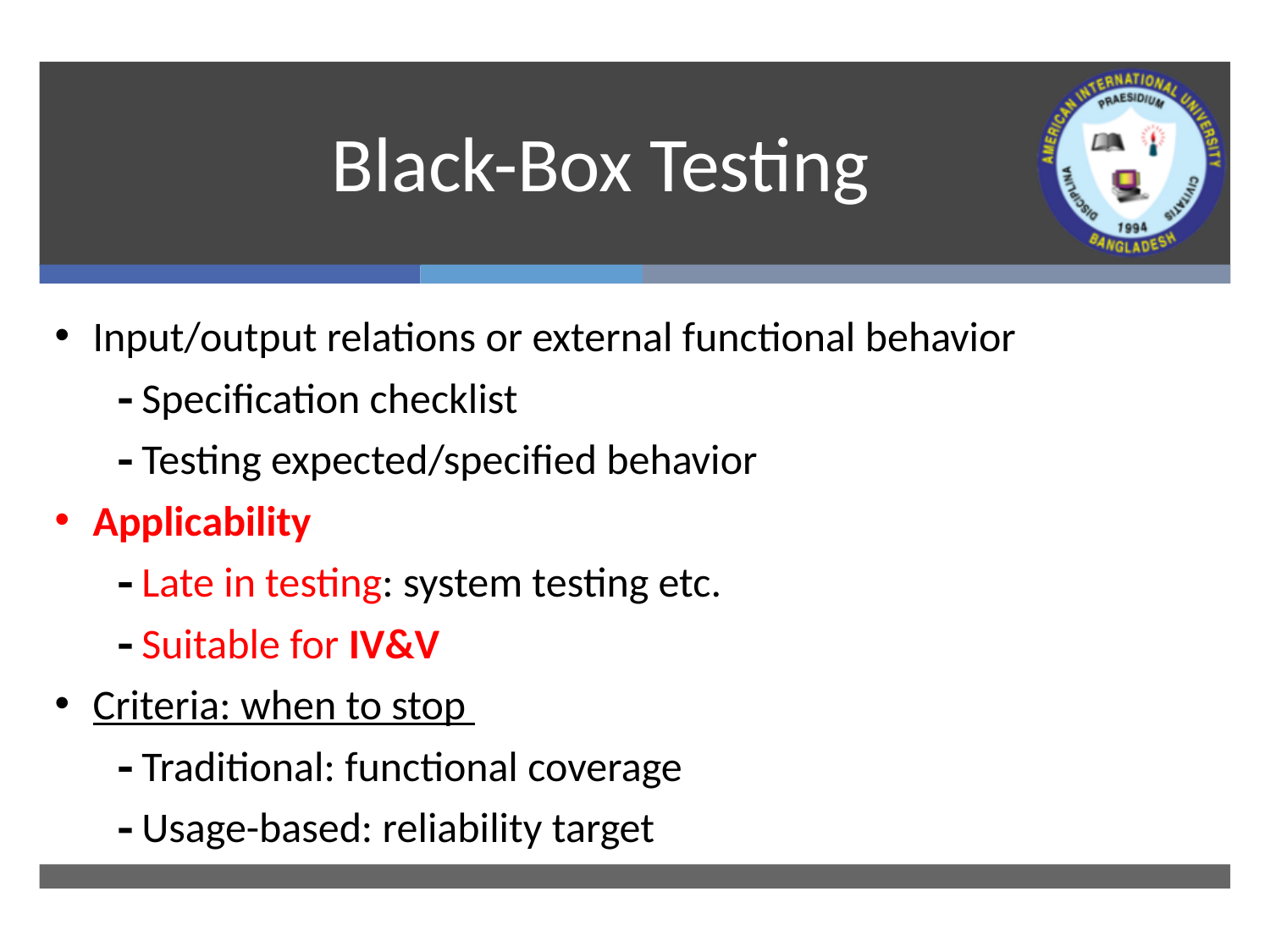

# Black-Box Testing
Input/output relations or external functional behavior
− Specification checklist
− Testing expected/specified behavior
Applicability
− Late in testing: system testing etc.
− Suitable for IV&V
Criteria: when to stop
− Traditional: functional coverage
− Usage-based: reliability target